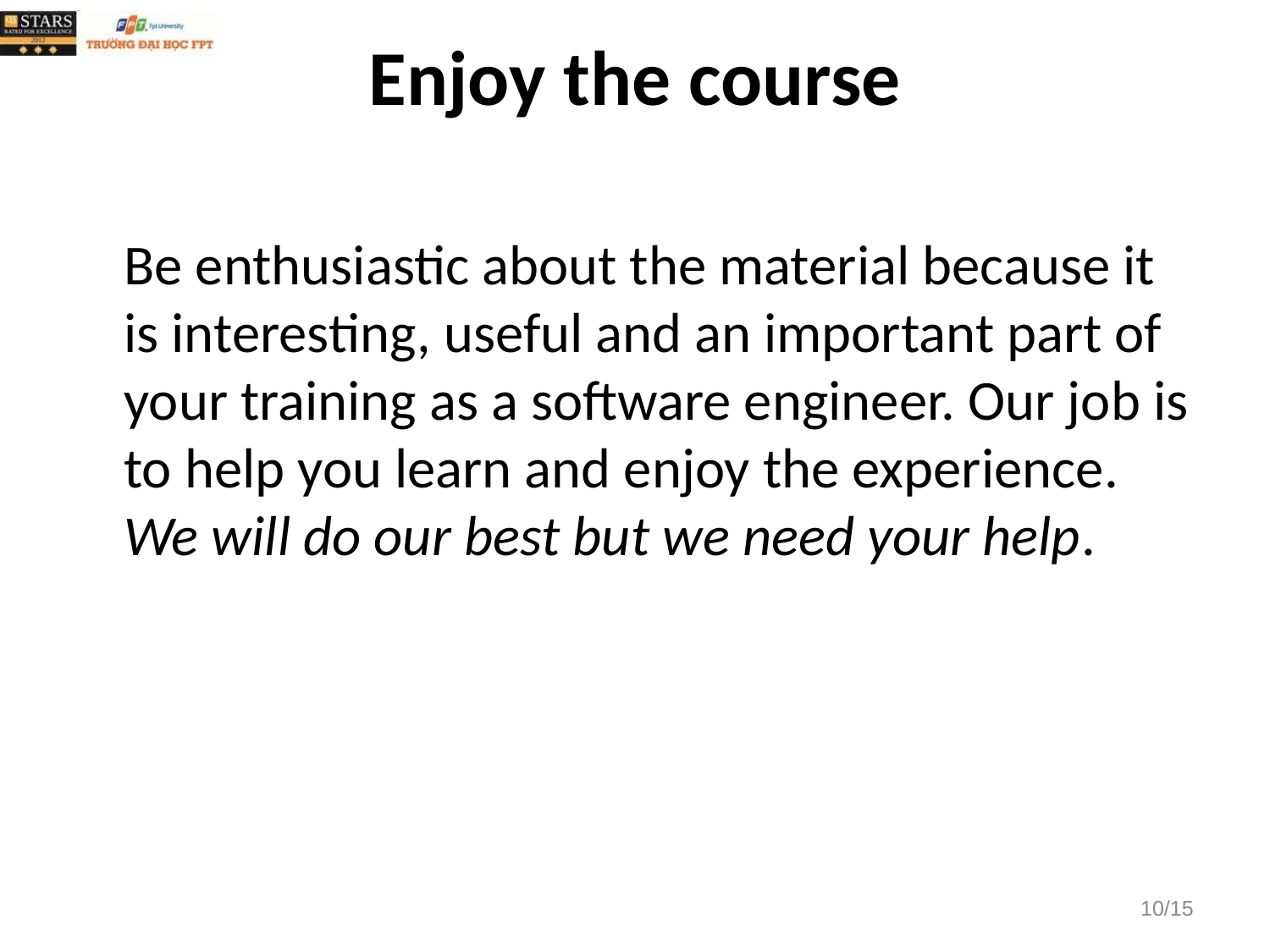

# Enjoy the course
Be enthusiastic about the material because it is interesting, useful and an important part of your training as a software engineer. Our job is to help you learn and enjoy the experience. We will do our best but we need your help.
10/15